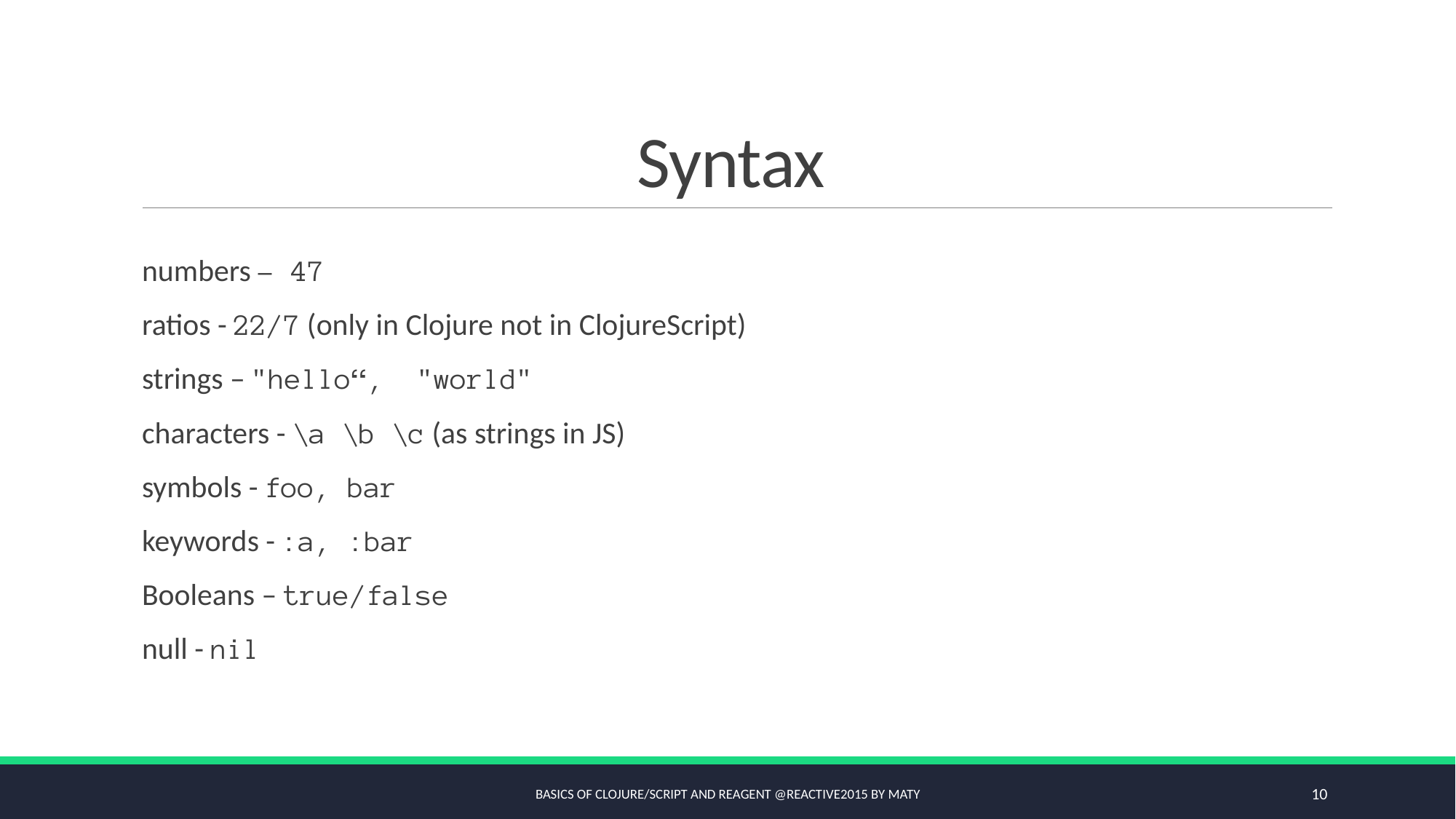

# Syntax
numbers - 47
ratios - 22/7 (only in Clojure not in ClojureScript)
strings – "hello“,  "world"
characters - \a \b \c (as strings in JS)
symbols - foo, bar
keywords - :a, :bar
Booleans – true/false
null - nil
Basics of Clojure/script and Reagent @Reactive2015 by Maty
10